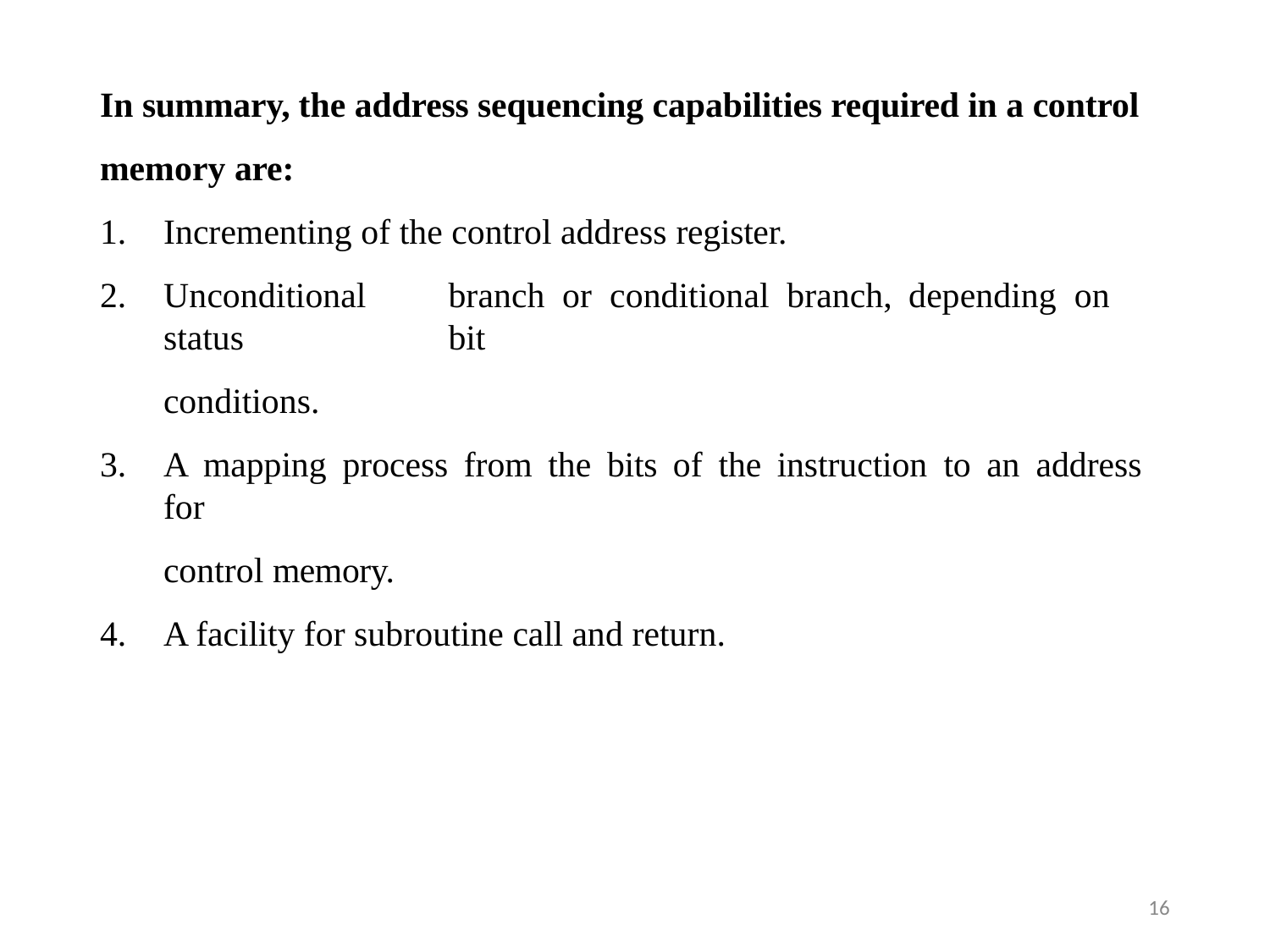

In summary, the address sequencing capabilities required in a control  memory are:
Incrementing of the control address register.
Unconditional	branch	or	conditional  branch,	depending  on	status	bit
conditions.
A mapping process from the bits of the instruction to an address for
control memory.
A facility for subroutine call and return.
16